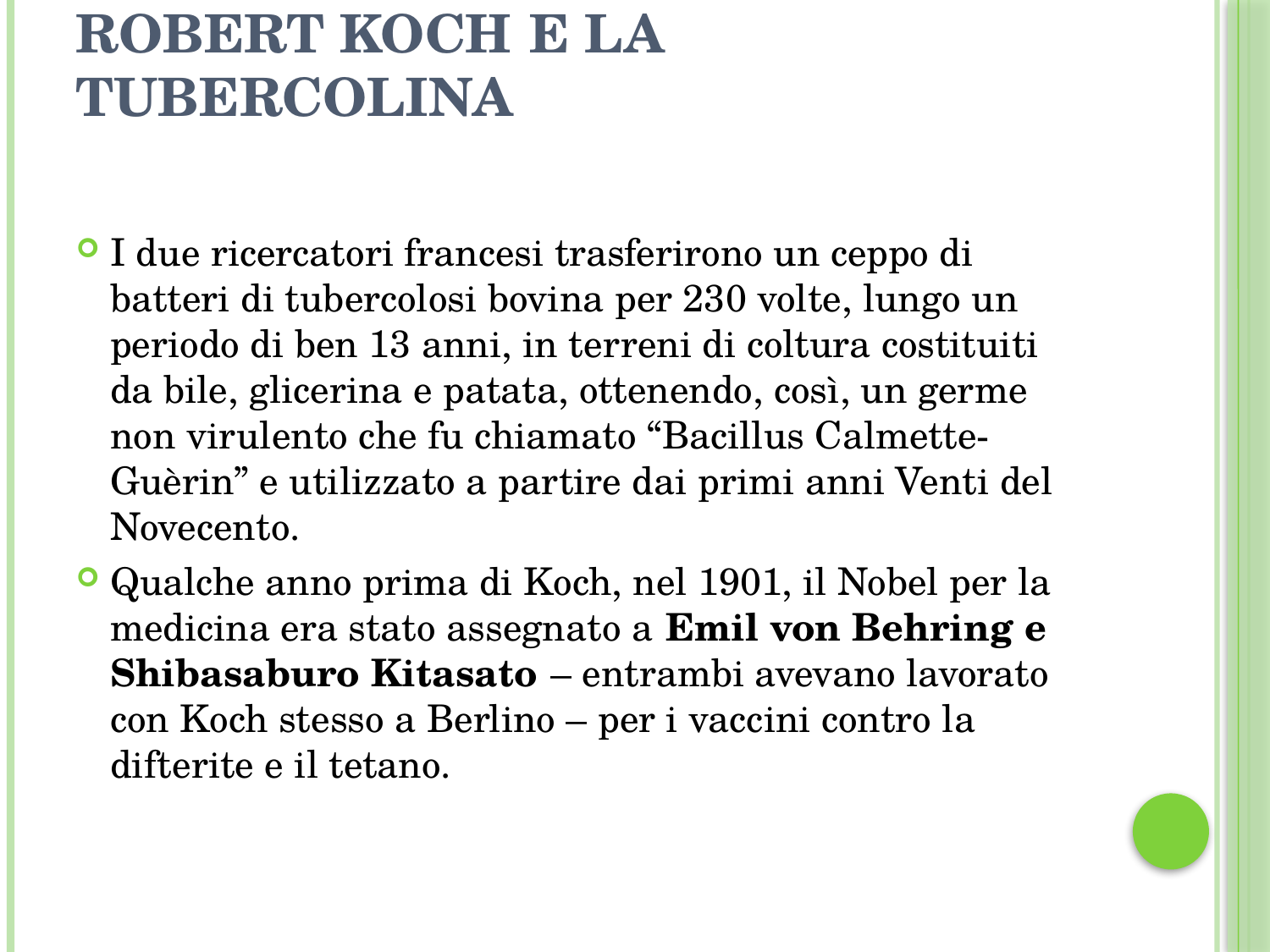

# Robert Koch e la tubercolina
I due ricercatori francesi trasferirono un ceppo di batteri di tubercolosi bovina per 230 volte, lungo un periodo di ben 13 anni, in terreni di coltura costituiti da bile, glicerina e patata, ottenendo, così, un germe non virulento che fu chiamato “Bacillus Calmette-Guèrin” e utilizzato a partire dai primi anni Venti del Novecento.
Qualche anno prima di Koch, nel 1901, il Nobel per la medicina era stato assegnato a Emil von Behring e Shibasaburo Kitasato – entrambi avevano lavorato con Koch stesso a Berlino – per i vaccini contro la difterite e il tetano.